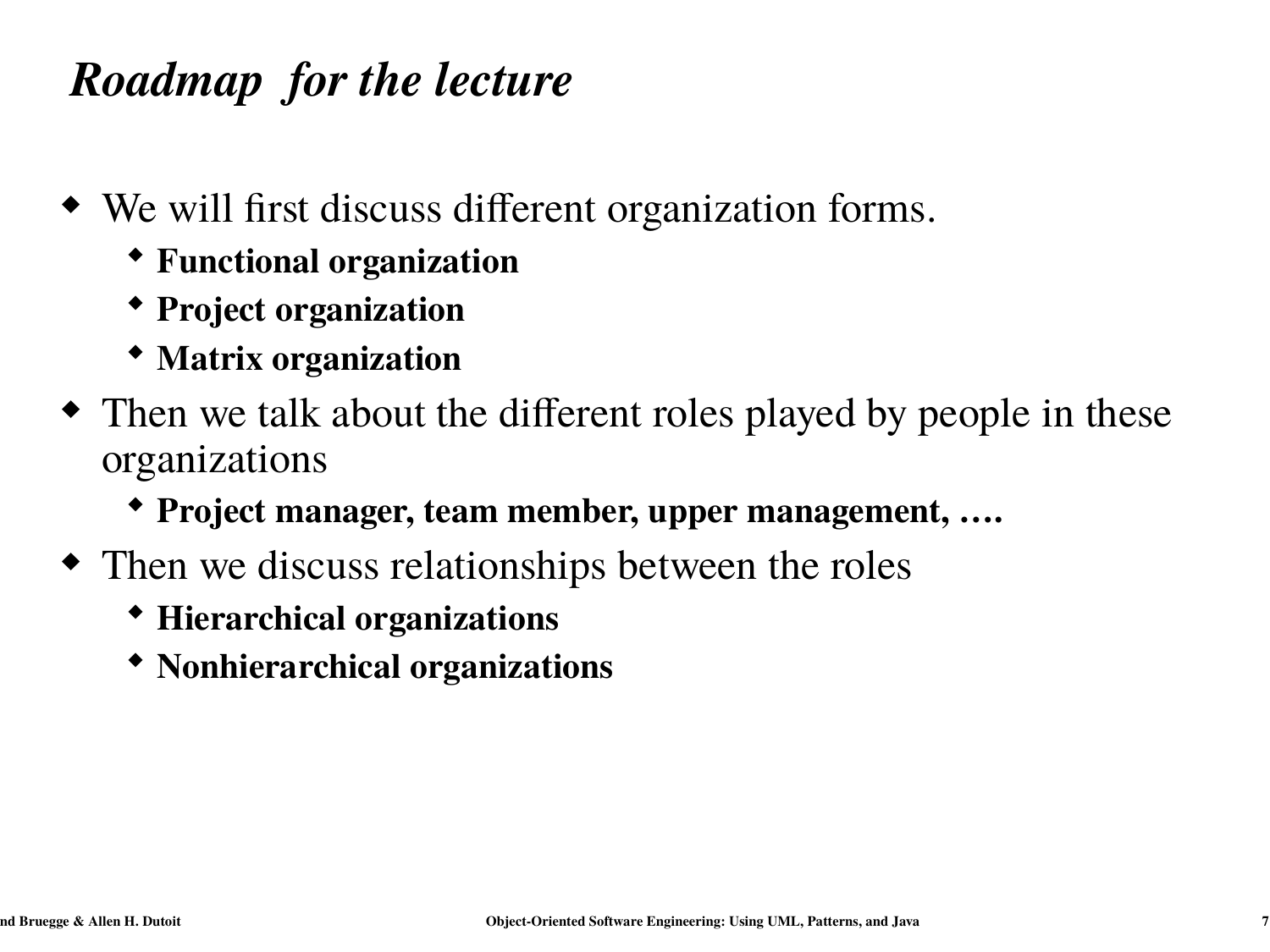

# Roadmap  for the lecture
We will first discuss different organization forms.
Functional organization
Project organization
Matrix organization
Then we talk about the different roles played by people in these organizations
Project manager, team member, upper management, ….
Then we discuss relationships between the roles
Hierarchical organizations
Nonhierarchical organizations